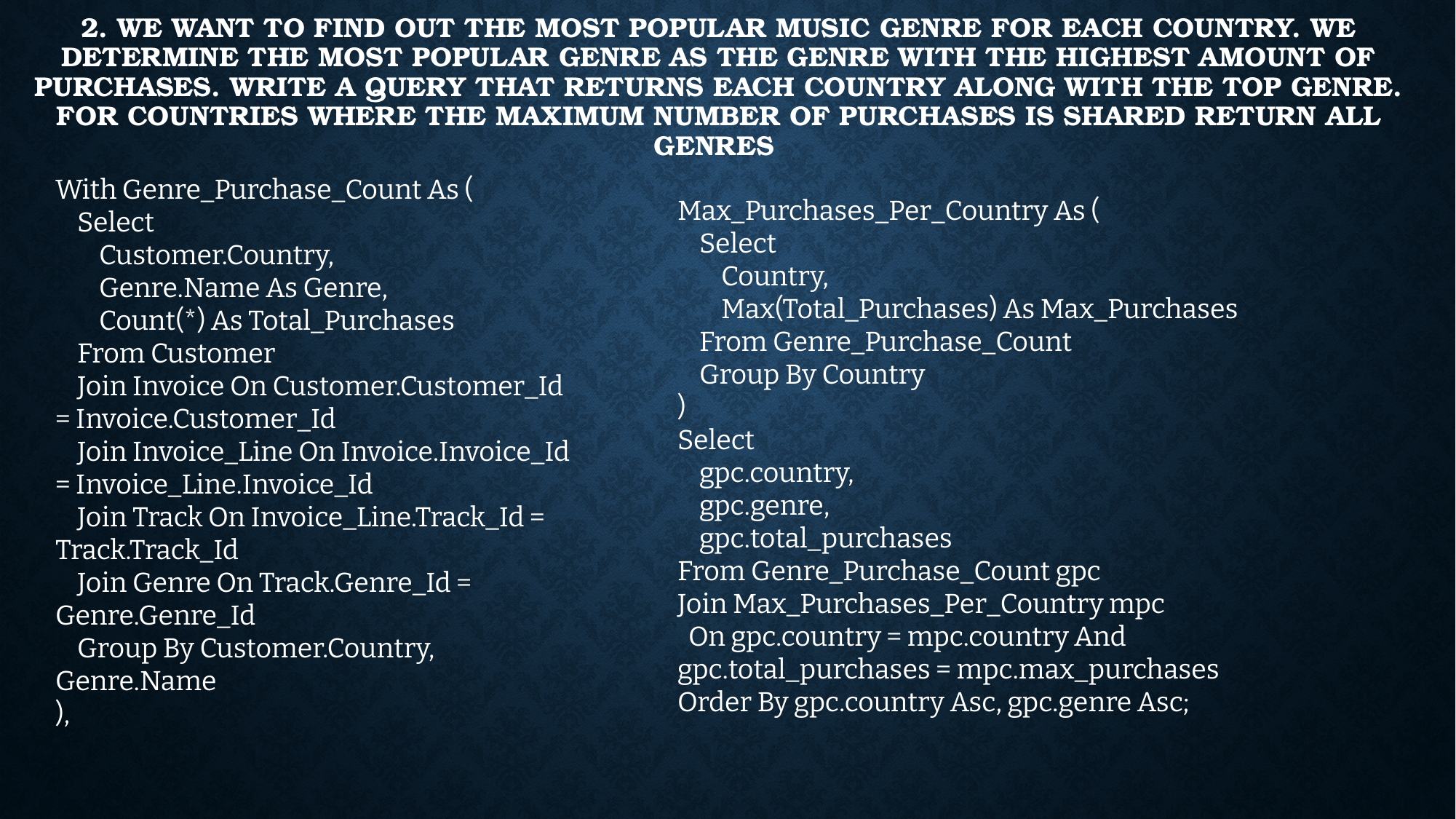

# 2. We want to find out the most popular music Genre for each country. We determine the most popular genre as the genre with the highest amount of purchases. Write a query that returns each country along with the top Genre. For countries where the maximum number of purchases is shared return all Genres
With Genre_Purchase_Count As (
    Select
        Customer.Country,
        Genre.Name As Genre,
        Count(*) As Total_Purchases
    From Customer
    Join Invoice On Customer.Customer_Id = Invoice.Customer_Id
    Join Invoice_Line On Invoice.Invoice_Id = Invoice_Line.Invoice_Id
    Join Track On Invoice_Line.Track_Id = Track.Track_Id
    Join Genre On Track.Genre_Id = Genre.Genre_Id
    Group By Customer.Country, Genre.Name
),
Max_Purchases_Per_Country As (
    Select
        Country,
        Max(Total_Purchases) As Max_Purchases
    From Genre_Purchase_Count
    Group By Country
)
Select
    gpc.country,
    gpc.genre,
    gpc.total_purchases
From Genre_Purchase_Count gpc
Join Max_Purchases_Per_Country mpc
  On gpc.country = mpc.country And gpc.total_purchases = mpc.max_purchases
Order By gpc.country Asc, gpc.genre Asc;